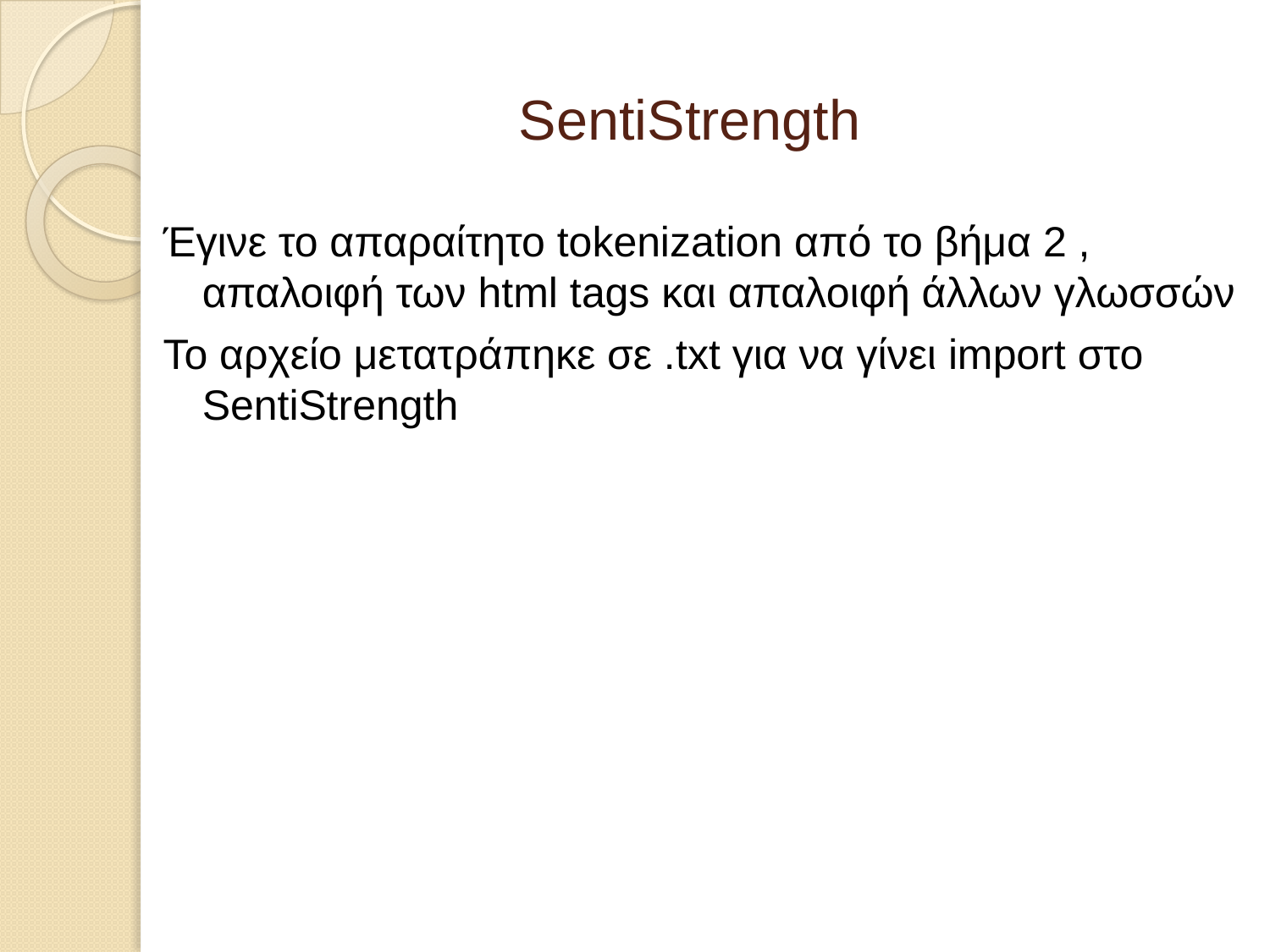

# SentiStrength
Έγινε το απαραίτητο tokenization από το βήμα 2 , απαλοιφή των html tags και απαλοιφή άλλων γλωσσών
Το αρχείο μετατράπηκε σε .txt για να γίνει import στο SentiStrength